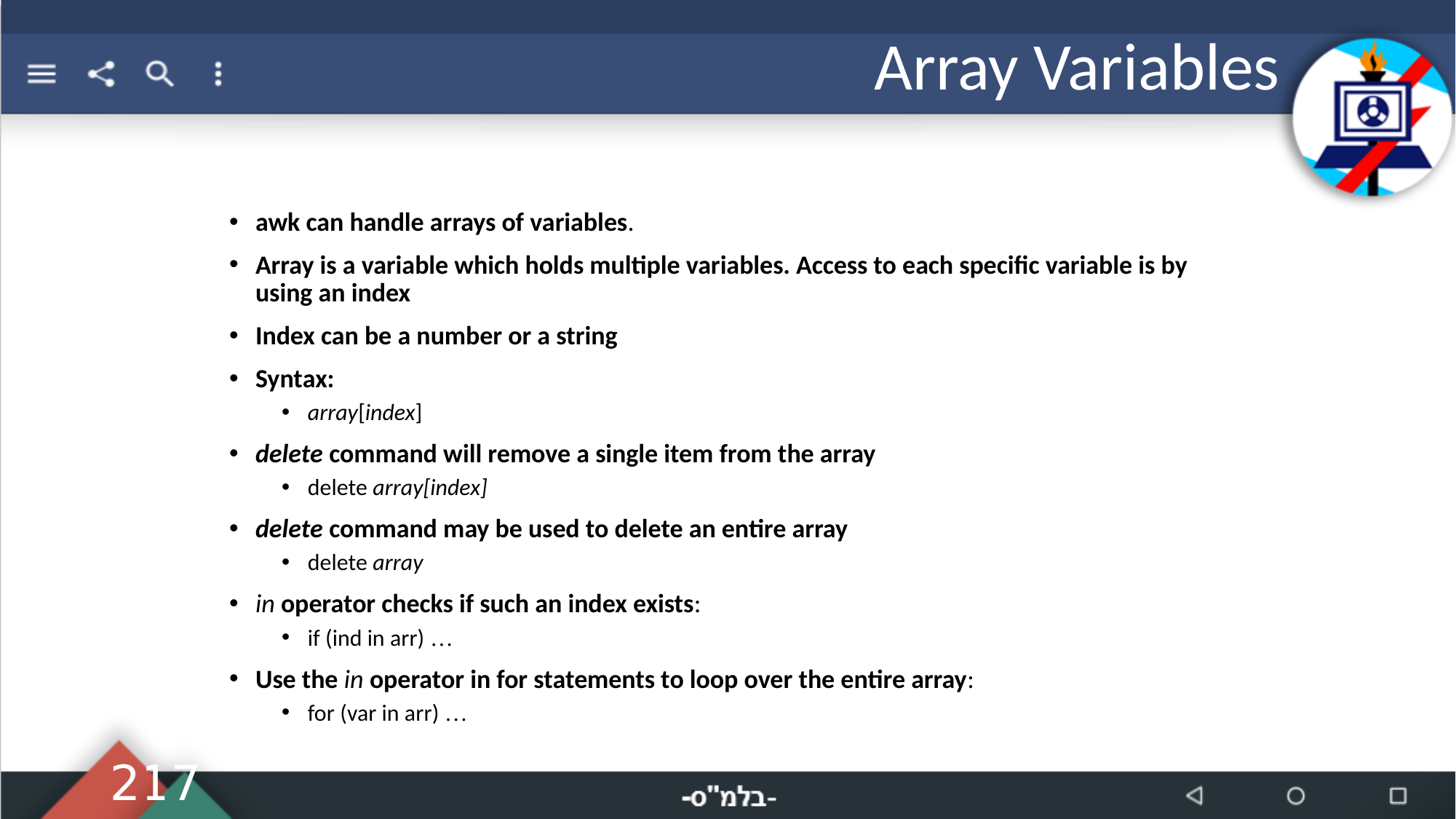

# Array Variables
awk can handle arrays of variables.
Array is a variable which holds multiple variables. Access to each specific variable is by using an index
Index can be a number or a string
Syntax:
array[index]
delete command will remove a single item from the array
delete array[index]
delete command may be used to delete an entire array
delete array
in operator checks if such an index exists:
if (ind in arr) …
Use the in operator in for statements to loop over the entire array:
for (var in arr) …
217